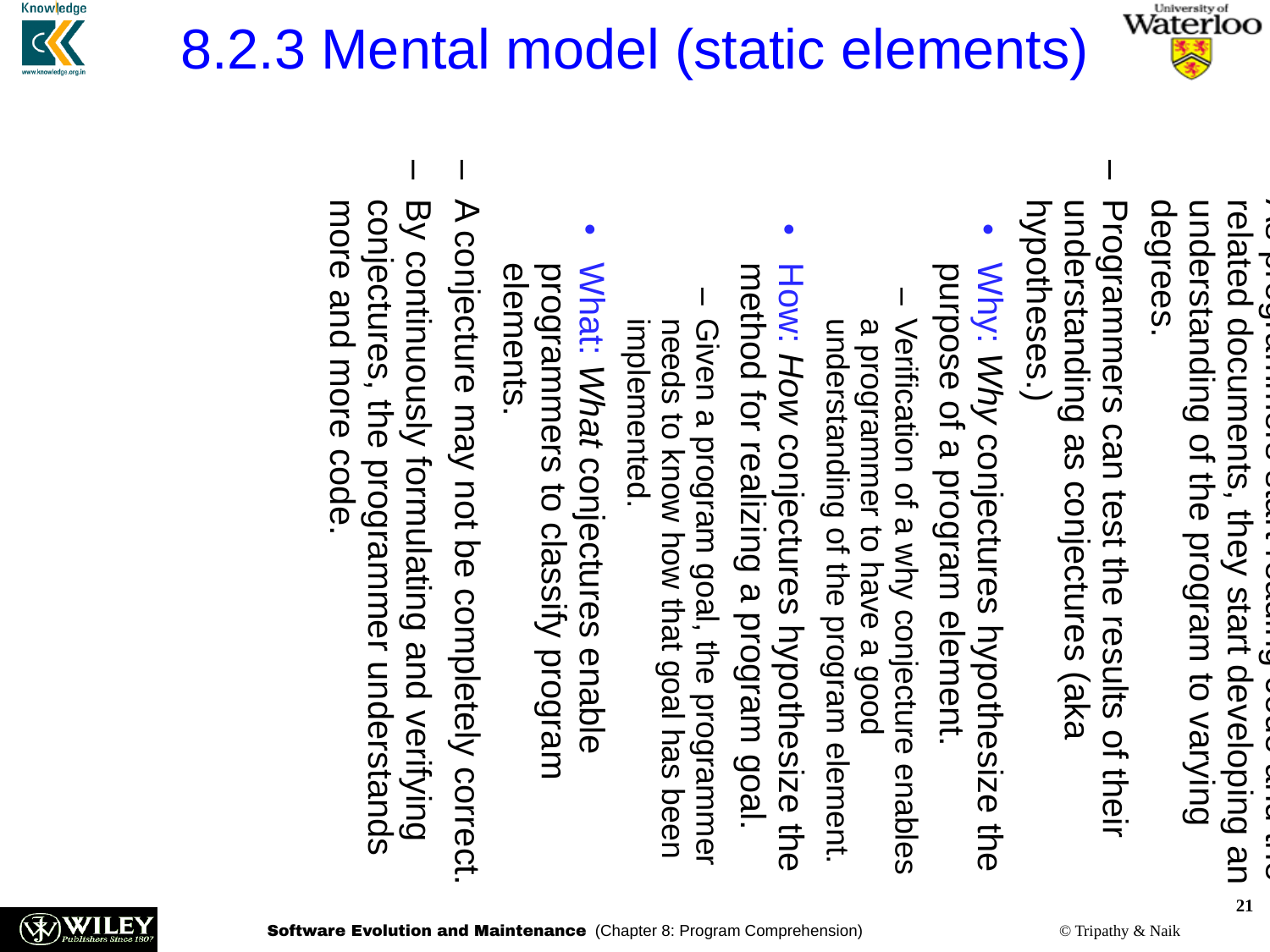

8.2.3 Mental model (static elements)
Hypotheses
As programmers start reading code and the related documents, they start developing an understanding of the program to varying degrees.
Programmers can test the results of their understanding as conjectures (aka hypotheses.)
Why: Why conjectures hypothesize the purpose of a program element.
Verification of a why conjecture enables a programmer to have a good understanding of the program element.
How: How conjectures hypothesize the method for realizing a program goal.
Given a program goal, the programmer needs to know how that goal has been implemented.
What: What conjectures enable programmers to classify program elements.
A conjecture may not be completely correct.
By continuously formulating and verifying conjectures, the programmer understands more and more code.

21